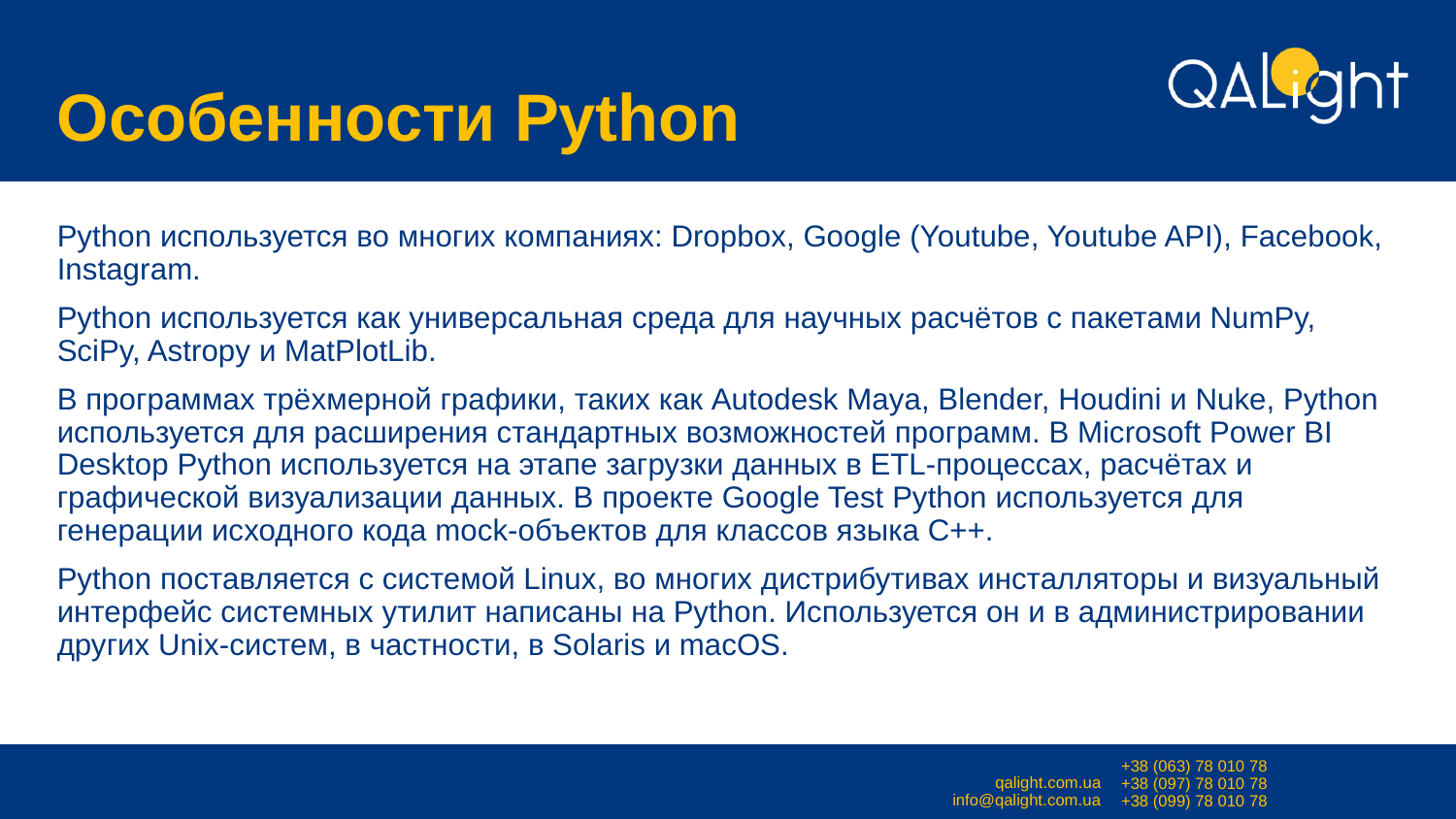

# Особенности Python
Python используется во многих компаниях: Dropbox, Google (Youtube, Youtube API), Facebook, Instagram.
Python используется как универсальная среда для научных расчётов с пакетами NumPy, SciPy, Astropy и MatPlotLib.
В программах трёхмерной графики, таких как Autodesk Maya, Blender, Houdini и Nuke, Python используется для расширения стандартных возможностей программ. В Microsoft Power BI Desktop Python используется на этапе загрузки данных в ETL-процессах, расчётах и графической визуализации данных. В проекте Google Test Python используется для генерации исходного кода mock-объектов для классов языка C++.
Python поставляется с системой Linux, во многих дистрибутивах инсталляторы и визуальный интерфейс системных утилит написаны на Python. Используется он и в администрировании других Unix-систем, в частности, в Solaris и macOS.